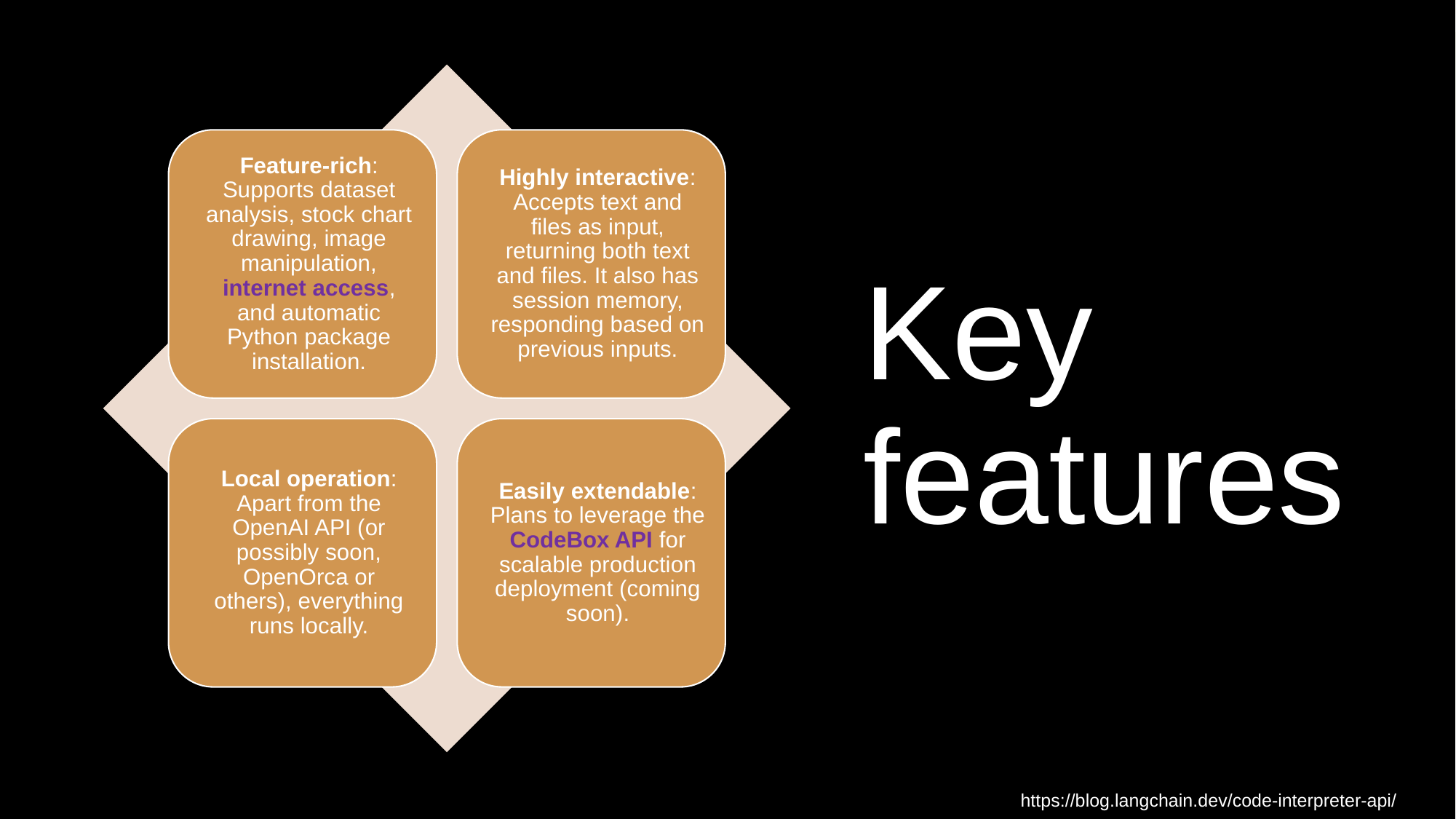

Feature-rich: Supports dataset analysis, stock chart drawing, image manipulation, internet access, and automatic Python package installation.
Highly interactive: Accepts text and files as input, returning both text and files. It also has session memory, responding based on previous inputs.
Local operation: Apart from the OpenAI API (or possibly soon, OpenOrca or others), everything runs locally.
Easily extendable: Plans to leverage the CodeBox API for scalable production deployment (coming soon).
Key features
https://blog.langchain.dev/code-interpreter-api/